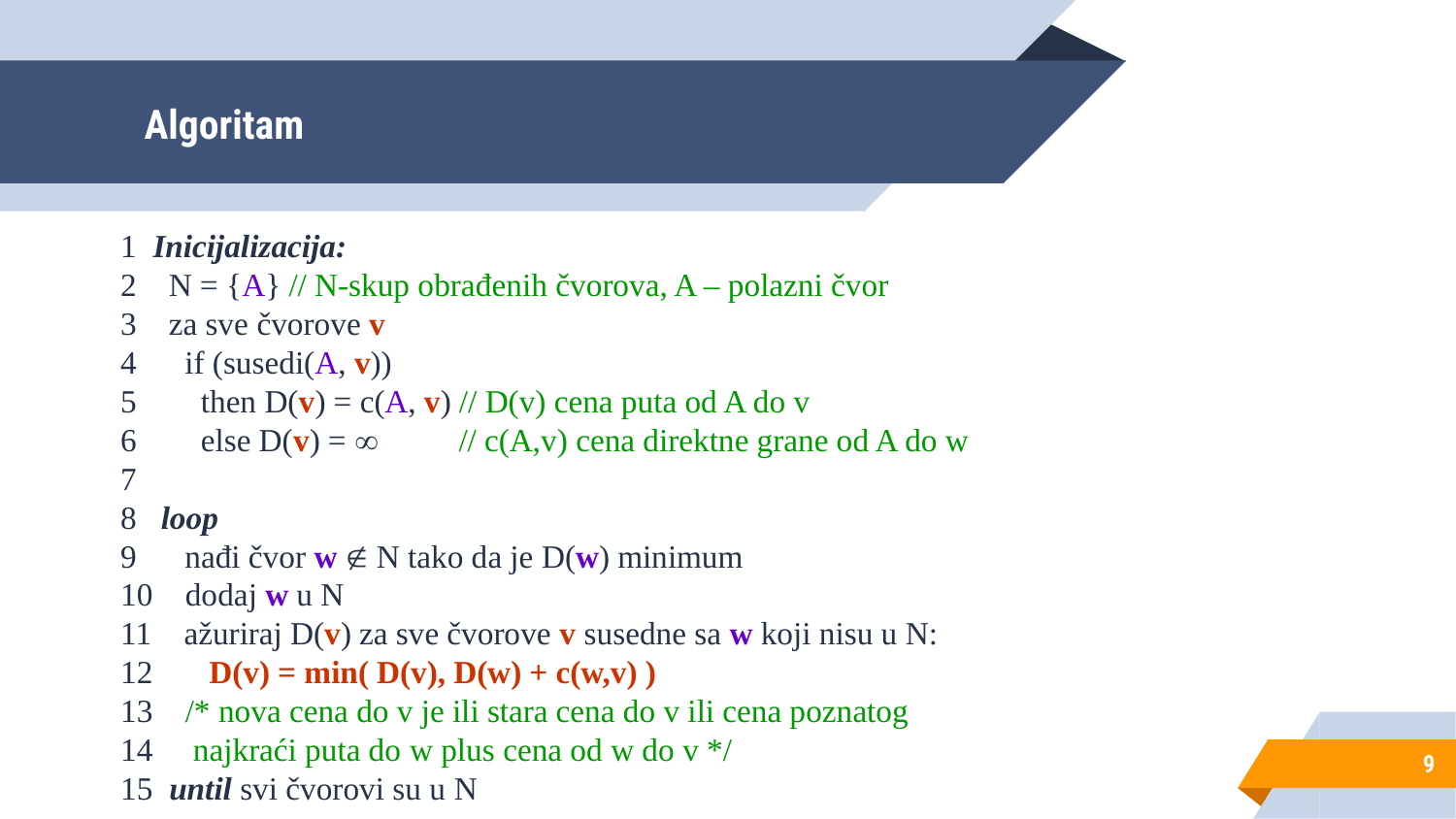

# Algoritam
1  Inicijalizacija:
2    N = {A} // N-skup obrađenih čvorova, A – polazni čvor
3    za sve čvorove v
4      if (susedi(A, v))
5        then D(v) = c(A, v) // D(v) cena puta od A do v
6        else D(v) = ∞          // c(A,v) cena direktne grane od A do w
7
8   loop
9      nađi čvor w ∉ N tako da je D(w) minimum
10    dodaj w u N
11    ažuriraj D(v) za sve čvorove v susedne sa w koji nisu u N:
12       D(v) = min( D(v), D(w) + c(w,v) )
13    /* nova cena do v je ili stara cena do v ili cena poznatog
14     najkraći puta do w plus cena od w do v */
15  until svi čvorovi su u N
9